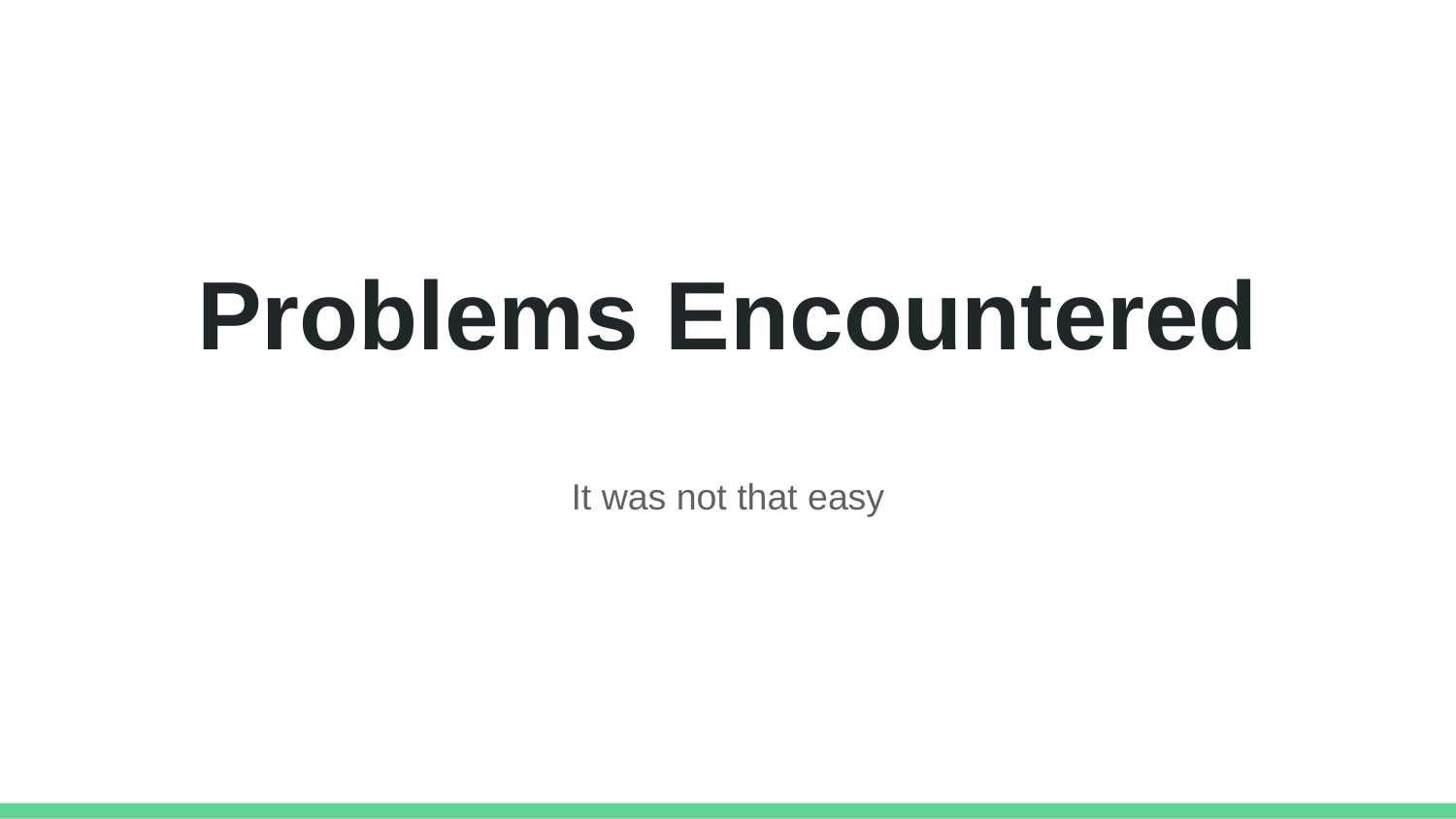

# Problems Encountered
It was not that easy